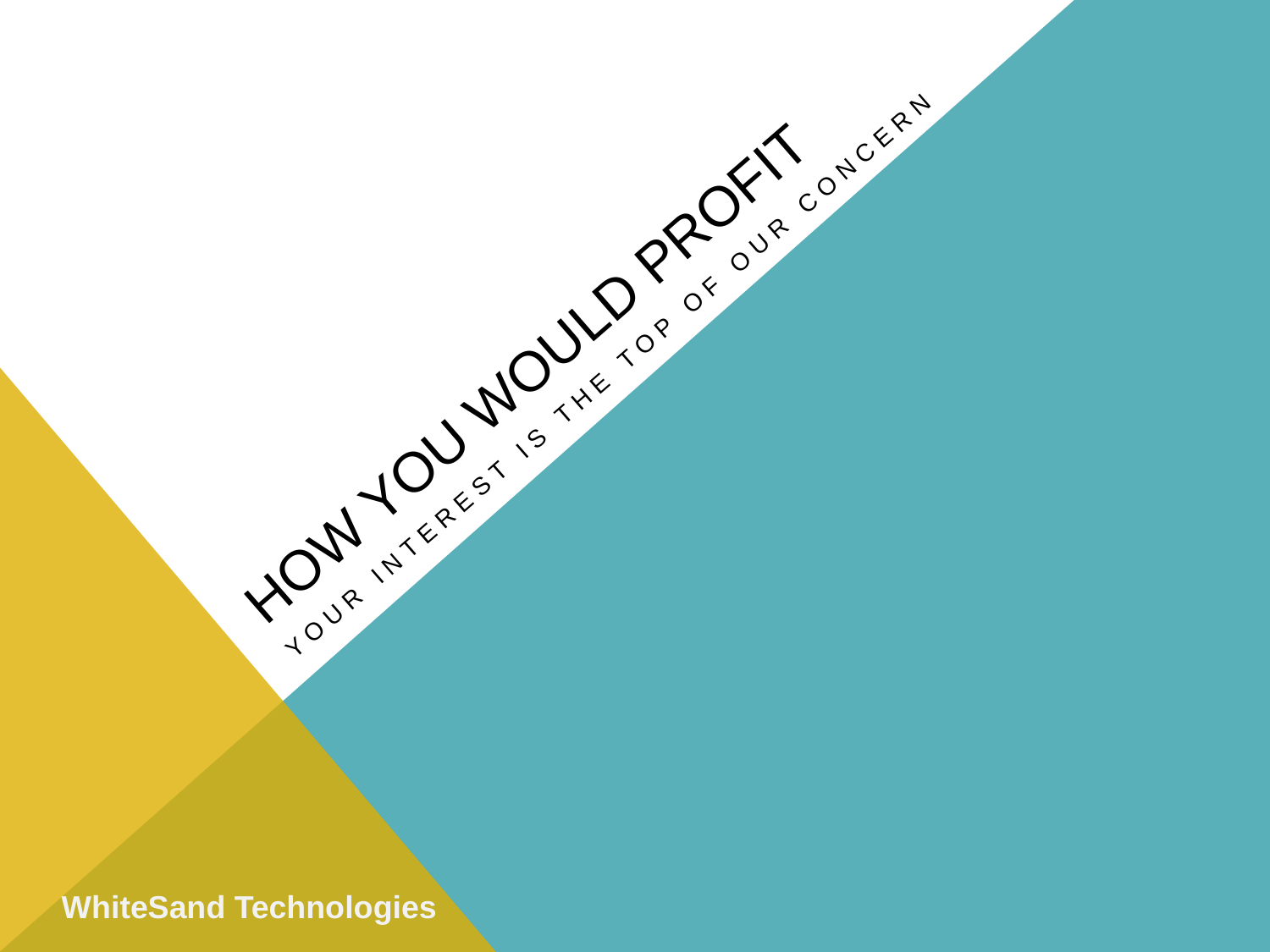

# How you would profit
Your interest is the top of our concern
WhiteSand Technologies